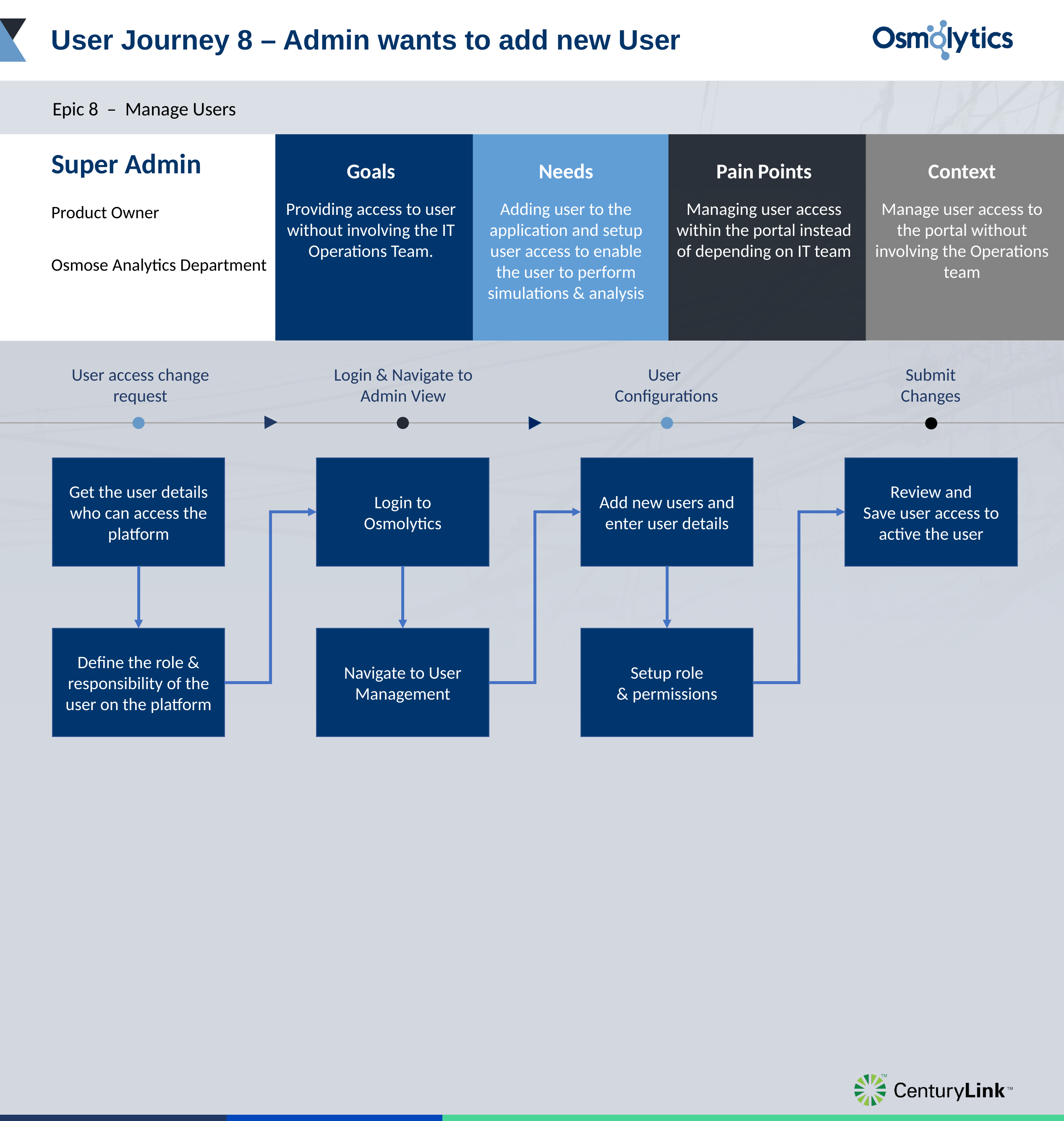

User Journey 8 – Admin wants to add new User
Epic 8  –  Manage Users
Super Admin
Goals
Needs
Pain Points
Context
Product Owner

Osmose Analytics Department
Providing access to user without involving the IT Operations Team.
Adding user to the application and setup user access to enable the user to perform simulations & analysis
Managing user access within the portal instead of depending on IT team
Manage user access to the portal without involving the Operations team
User access change request
Login & Navigate to Admin View
User
Configurations
Submit Changes

Get the user details who can access the platform
Login to
Osmolytics
Add new users and enter user details
Review and
Save user access to active the user
Define the role & responsibility of the user on the platform
Navigate to User Management
Setup role & permissions